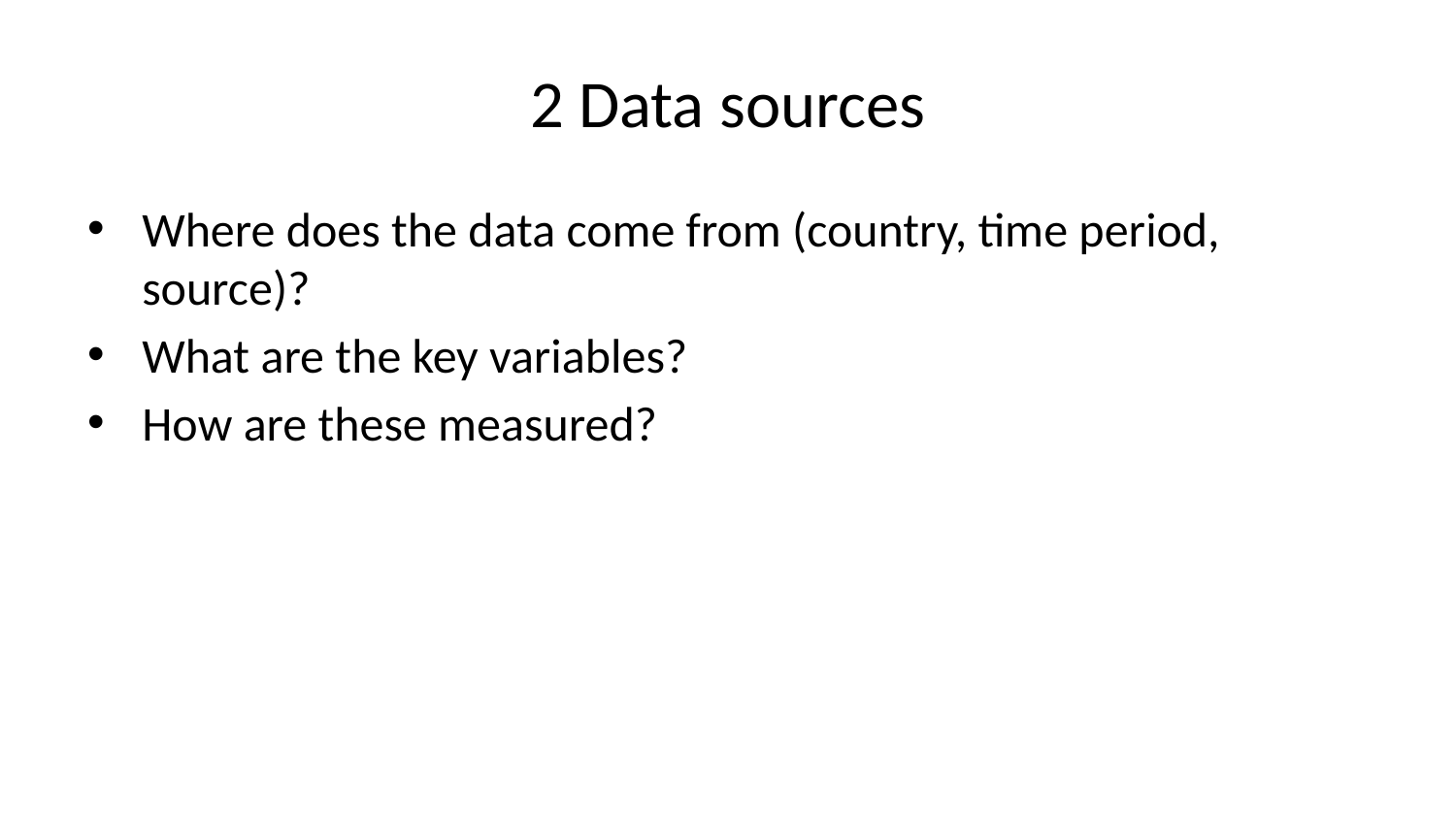

# 2 Data sources
Where does the data come from (country, time period, source)?
What are the key variables?
How are these measured?